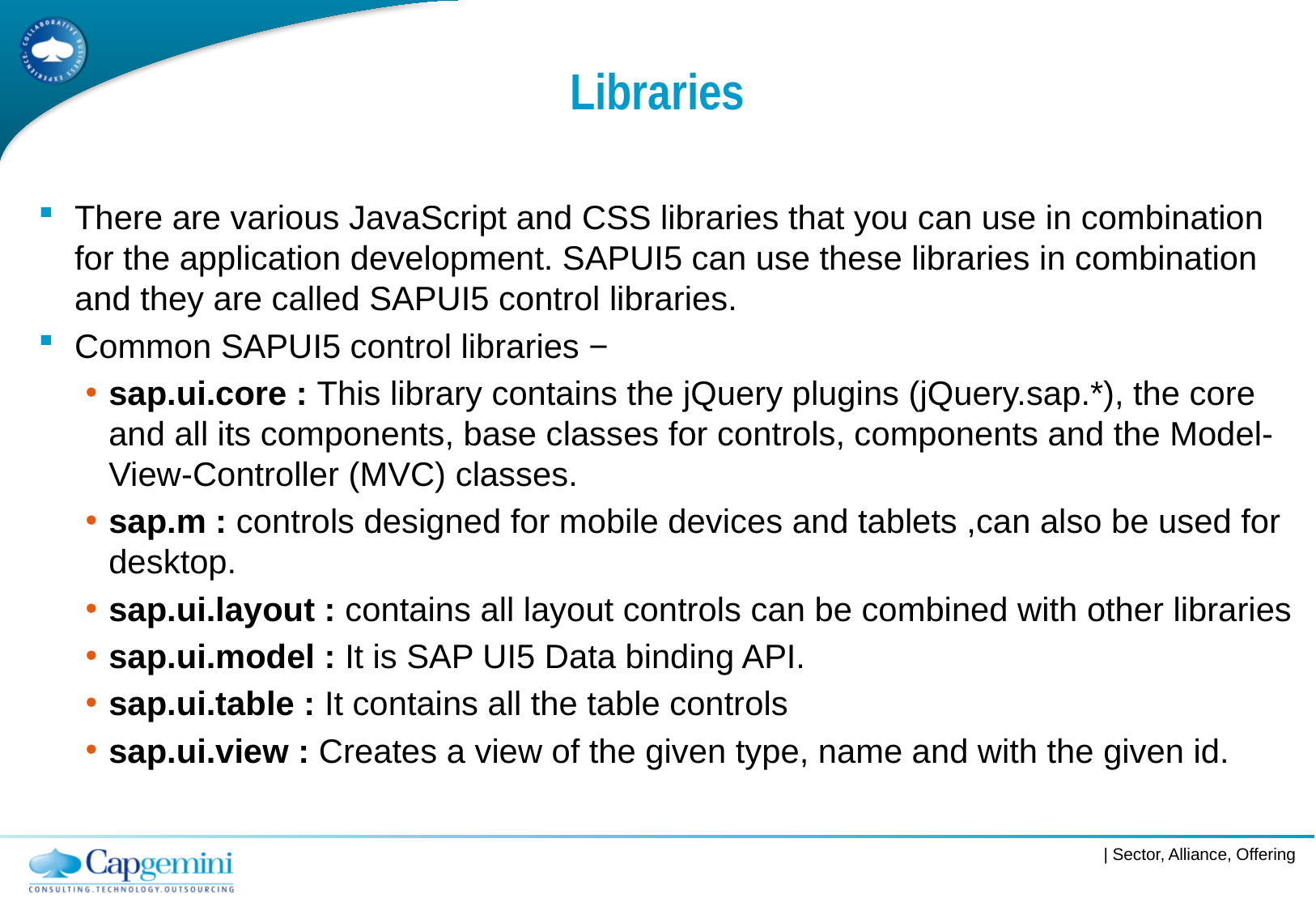

# Libraries
There are various JavaScript and CSS libraries that you can use in combination for the application development. SAPUI5 can use these libraries in combination and they are called SAPUI5 control libraries.
Common SAPUI5 control libraries −
sap.ui.core : This library contains the jQuery plugins (jQuery.sap.*), the core and all its components, base classes for controls, components and the Model-View-Controller (MVC) classes.
sap.m : controls designed for mobile devices and tablets ,can also be used for desktop.
sap.ui.layout : contains all layout controls can be combined with other libraries
sap.ui.model : It is SAP UI5 Data binding API.
sap.ui.table : It contains all the table controls
sap.ui.view : Creates a view of the given type, name and with the given id.